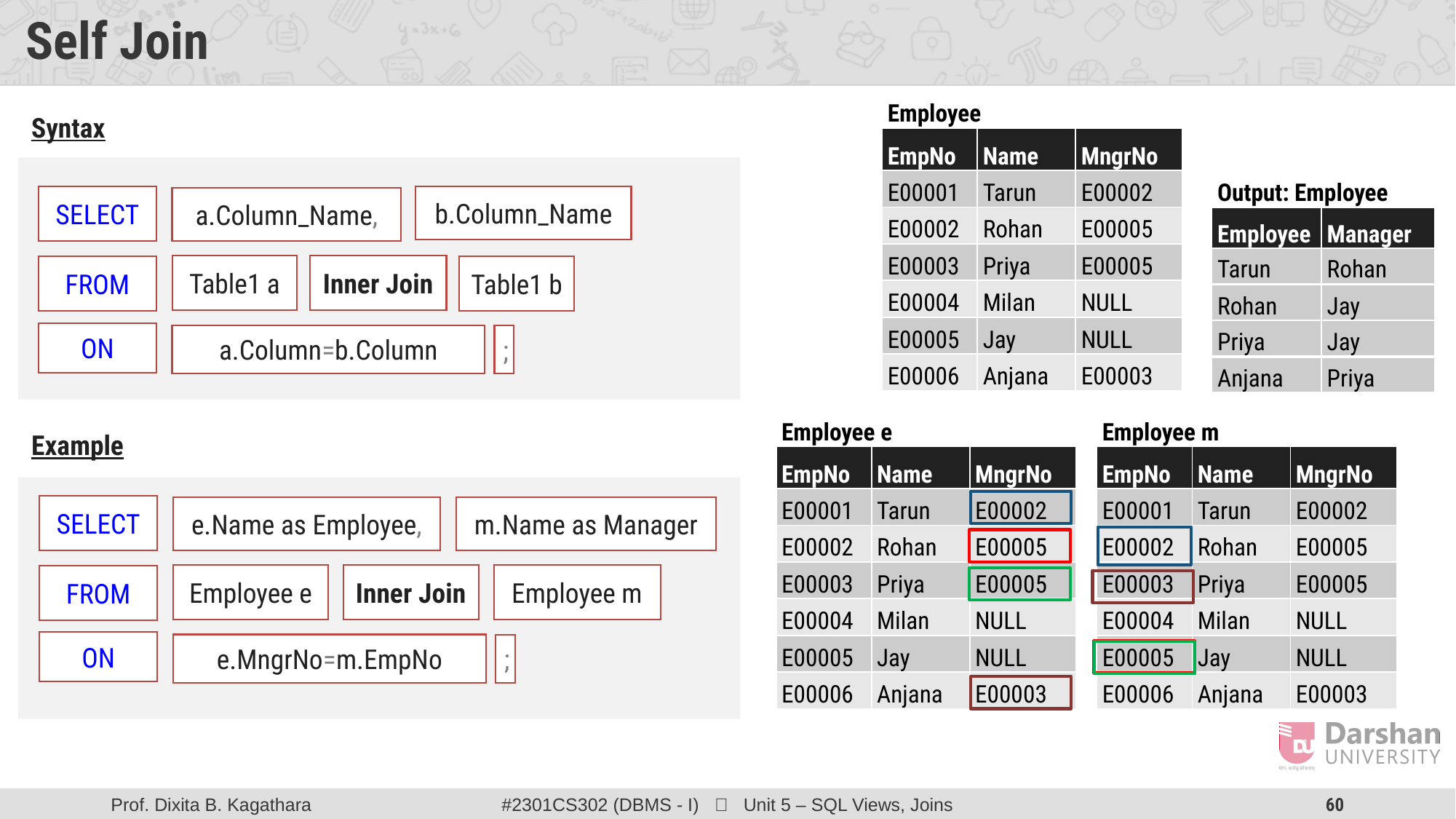

# Self Join
| Employee |  |  |
| --- | --- | --- |
| EmpNo | Name | MngrNo |
| E00001 | Tarun | E00002 |
| E00002 | Rohan | E00005 |
| E00003 | Priya | E00005 |
| E00004 | Milan | NULL |
| E00005 | Jay | NULL |
| E00006 | Anjana | E00003 |
Syntax

| Output: Employee |  |
| --- | --- |
| Employee | Manager |
| Tarun | Rohan |
SELECT
b.Column_Name
a.Column_Name,
Inner Join
Table1 a
FROM
Table1 b
| Rohan | Jay |
| --- | --- |
| Priya | Jay |
| --- | --- |
ON
a.Column=b.Column
;
| Anjana | Priya |
| --- | --- |
| Employee m |  |  |
| --- | --- | --- |
| EmpNo | Name | MngrNo |
| E00001 | Tarun | E00002 |
| E00002 | Rohan | E00005 |
| E00003 | Priya | E00005 |
| E00004 | Milan | NULL |
| E00005 | Jay | NULL |
| E00006 | Anjana | E00003 |
| Employee e |  |  |
| --- | --- | --- |
| EmpNo | Name | MngrNo |
| E00001 | Tarun | E00002 |
| E00002 | Rohan | E00005 |
| E00003 | Priya | E00005 |
| E00004 | Milan | NULL |
| E00005 | Jay | NULL |
| E00006 | Anjana | E00003 |
Example

SELECT
e.Name as Employee,
m.Name as Manager

Inner Join
Employee e
Employee m
FROM

ON
e.MngrNo=m.EmpNo
;